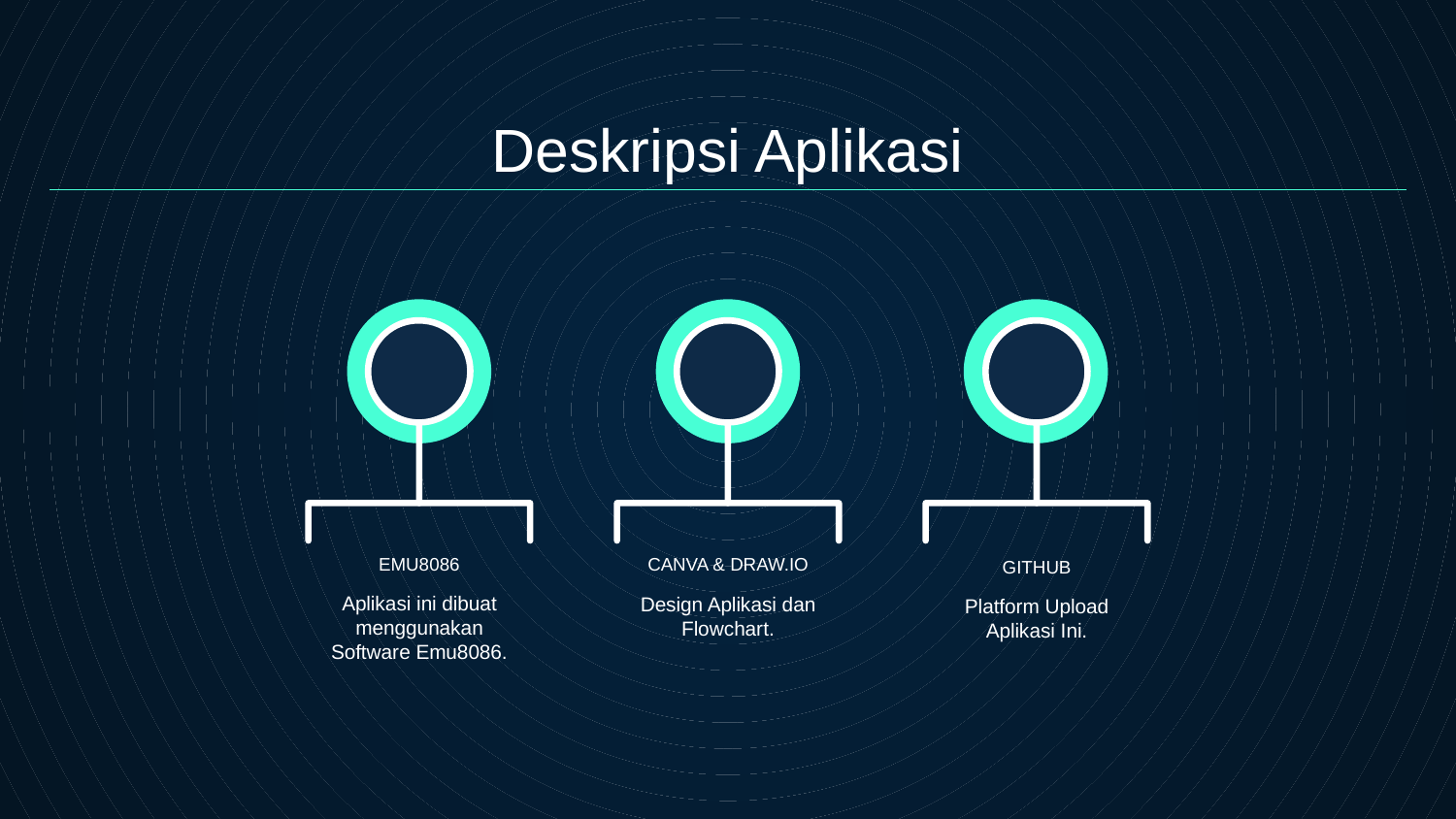

Deskripsi Aplikasi

EMU8086
# CANVA & DRAW.IO
GITHUB
Aplikasi ini dibuat menggunakan Software Emu8086.
Design Aplikasi dan Flowchart.
Platform Upload Aplikasi Ini.